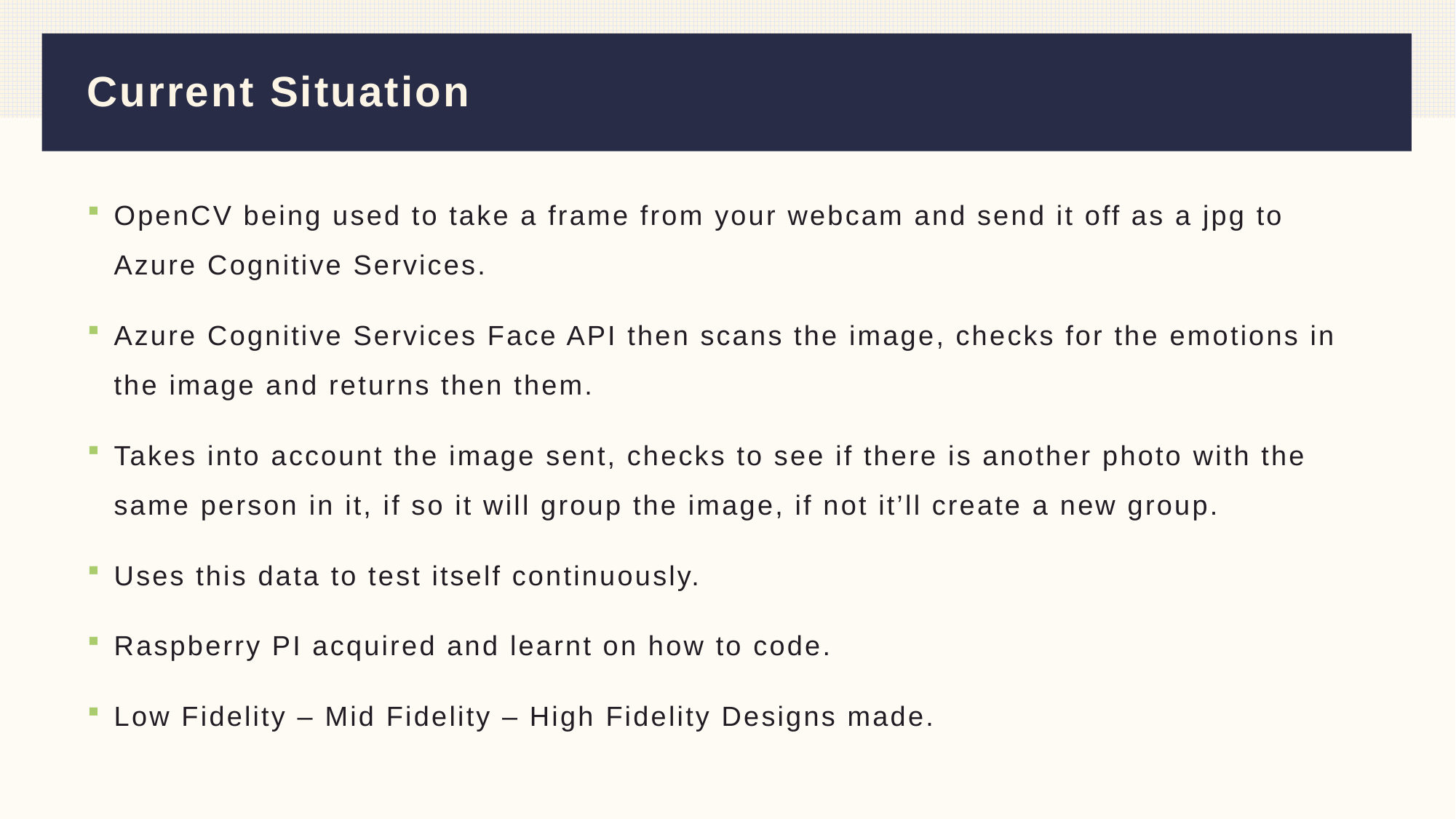

# Current Situation
OpenCV being used to take a frame from your webcam and send it off as a jpg to Azure Cognitive Services.
Azure Cognitive Services Face API then scans the image, checks for the emotions in the image and returns then them.
Takes into account the image sent, checks to see if there is another photo with the same person in it, if so it will group the image, if not it’ll create a new group.
Uses this data to test itself continuously.
Raspberry PI acquired and learnt on how to code.
Low Fidelity – Mid Fidelity – High Fidelity Designs made.